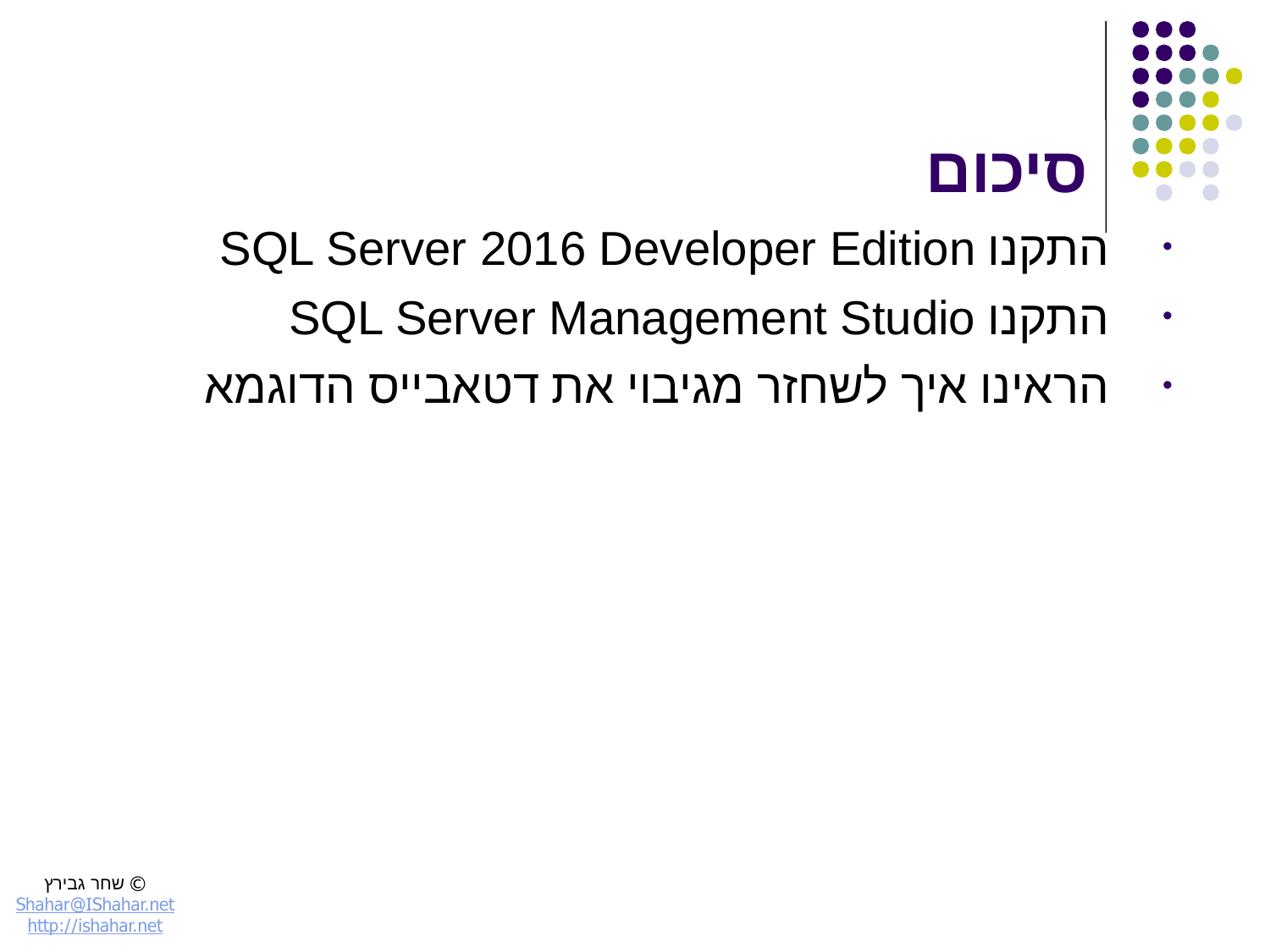

# סיכום
התקנו SQL Server 2016 Developer Edition
התקנו SQL Server Management Studio
הראינו איך לשחזר מגיבוי את דטאבייס הדוגמא
© שחר גבירץ
Shahar@IShahar.net
http://ishahar.net